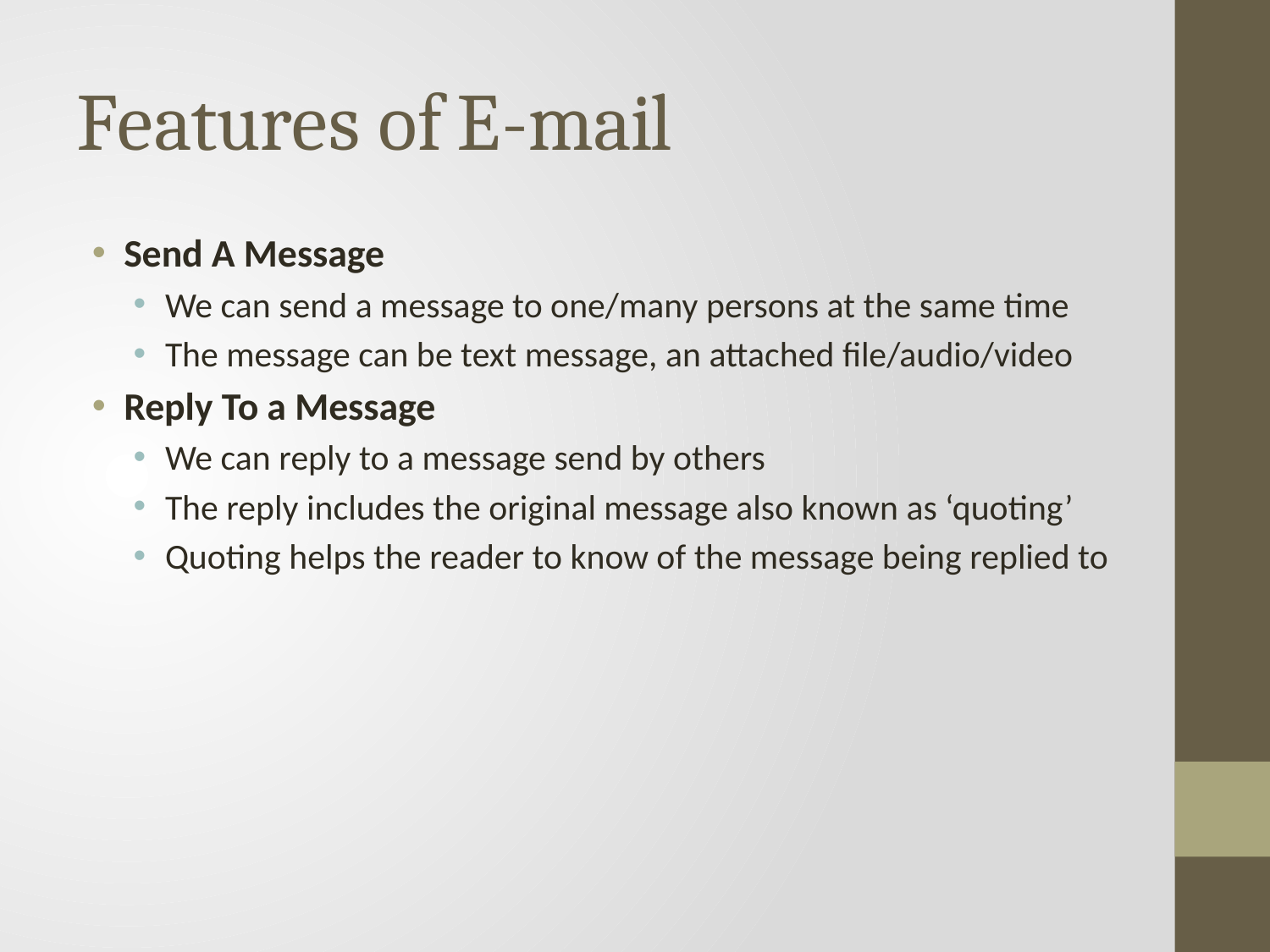

# Features of E-mail
Send A Message
We can send a message to one/many persons at the same time
The message can be text message, an attached file/audio/video
Reply To a Message
We can reply to a message send by others
The reply includes the original message also known as ‘quoting’
Quoting helps the reader to know of the message being replied to